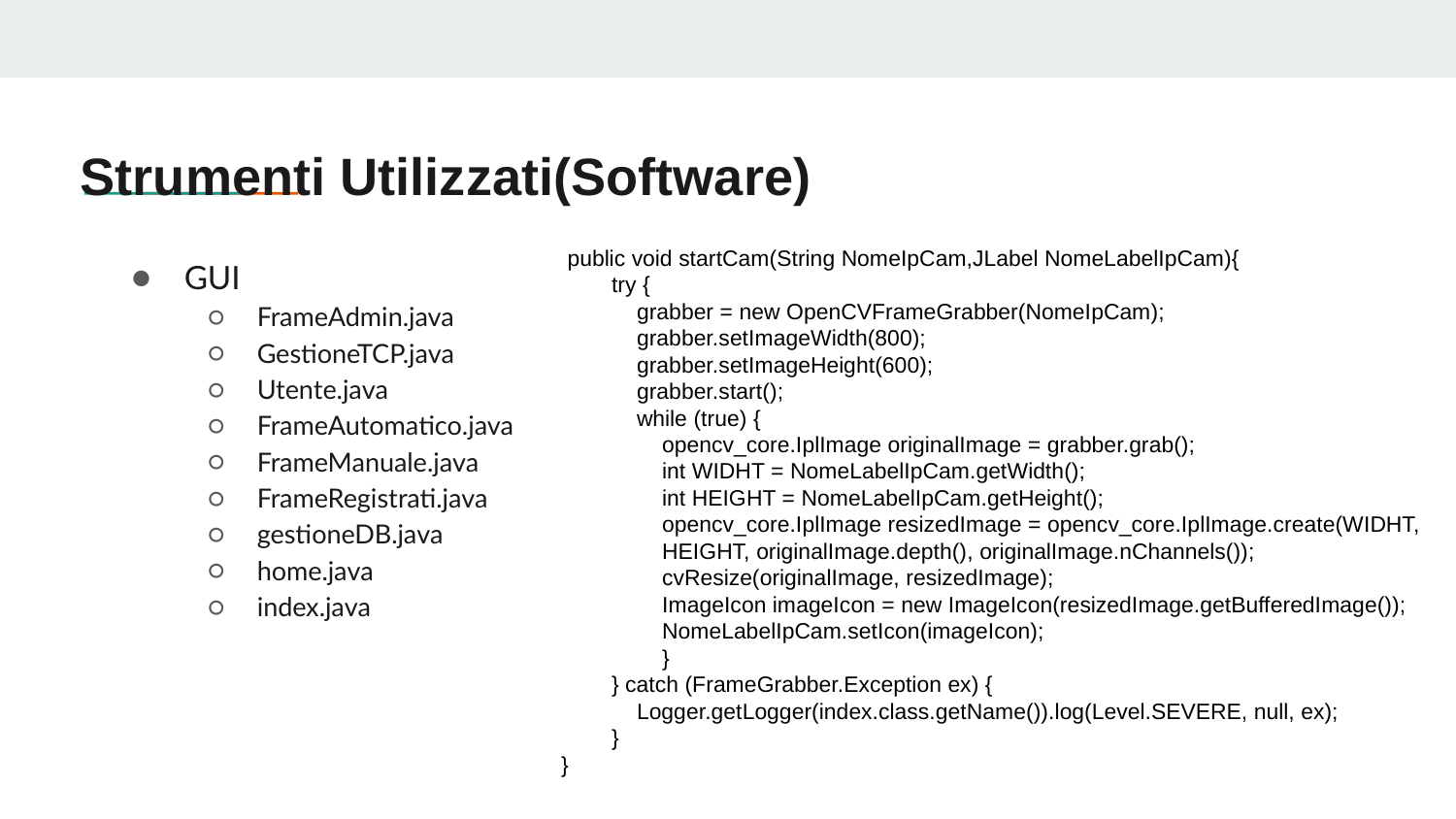

# Strumenti Utilizzati(Software)

GUI
FrameAdmin.java
GestioneTCP.java
Utente.java
FrameAutomatico.java
FrameManuale.java
FrameRegistrati.java
gestioneDB.java
home.java
index.java

 public void startCam(String NomeIpCam,JLabel NomeLabelIpCam){
        try {
            grabber = new OpenCVFrameGrabber(NomeIpCam);
            grabber.setImageWidth(800);
            grabber.setImageHeight(600);
            grabber.start();
            while (true) {
                opencv_core.IplImage originalImage = grabber.grab();
                int WIDHT = NomeLabelIpCam.getWidth();
                int HEIGHT = NomeLabelIpCam.getHeight();
                opencv_core.IplImage resizedImage = opencv_core.IplImage.create(WIDHT,
                HEIGHT, originalImage.depth(), originalImage.nChannels());
                cvResize(originalImage, resizedImage);
                ImageIcon imageIcon = new ImageIcon(resizedImage.getBufferedImage());
                NomeLabelIpCam.setIcon(imageIcon);
                }
        } catch (FrameGrabber.Exception ex) {
            Logger.getLogger(index.class.getName()).log(Level.SEVERE, null, ex);
        }
}